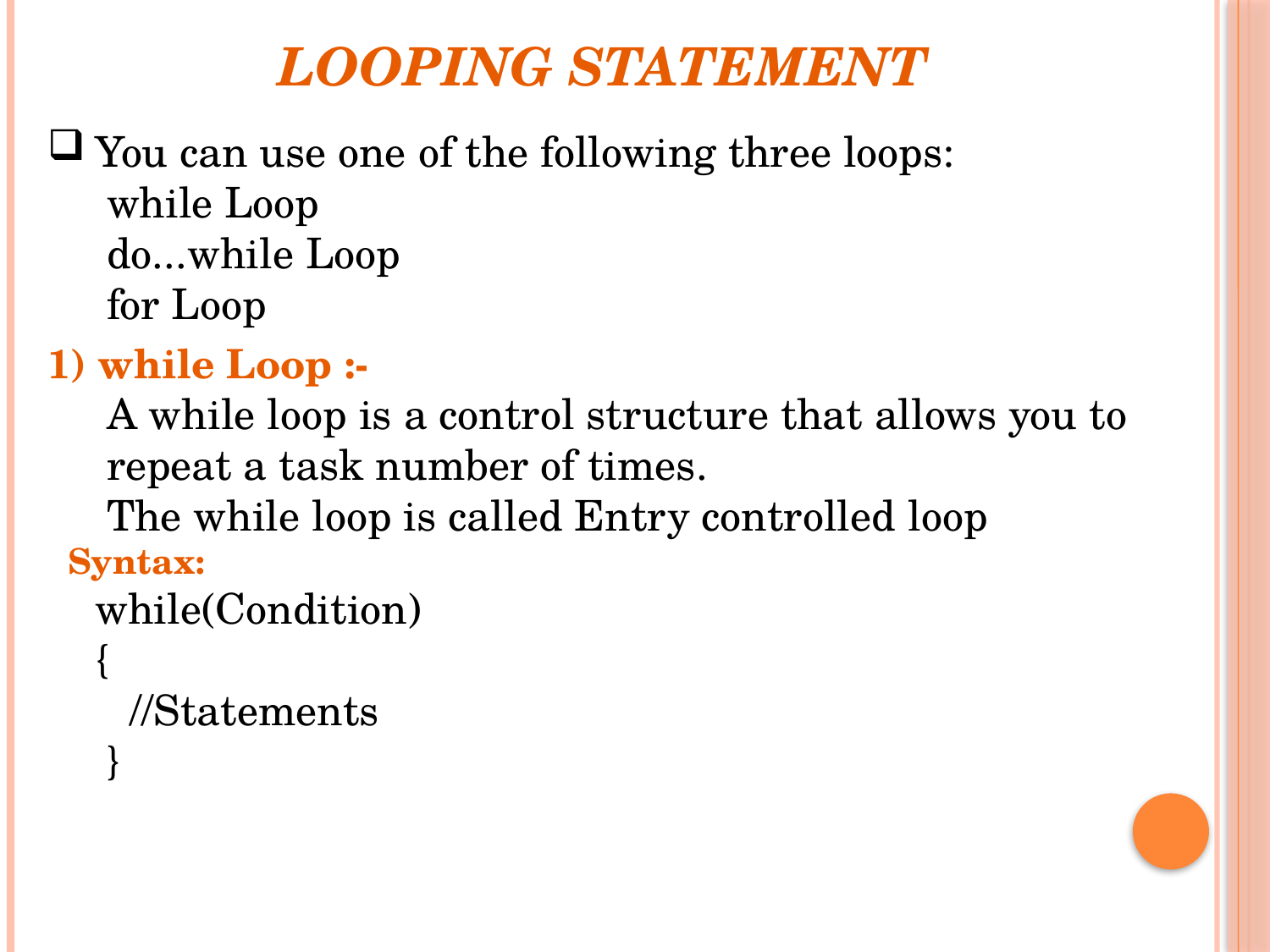

Looping Statement
You can use one of the following three loops:
     while Loop
     do...while Loop
     for Loop
1) while Loop :-
     A while loop is a control structure that allows you to
     repeat a task number of times.
     The while loop is called Entry controlled loop
  Syntax:
    while(Condition)
    {
       //Statements
     }